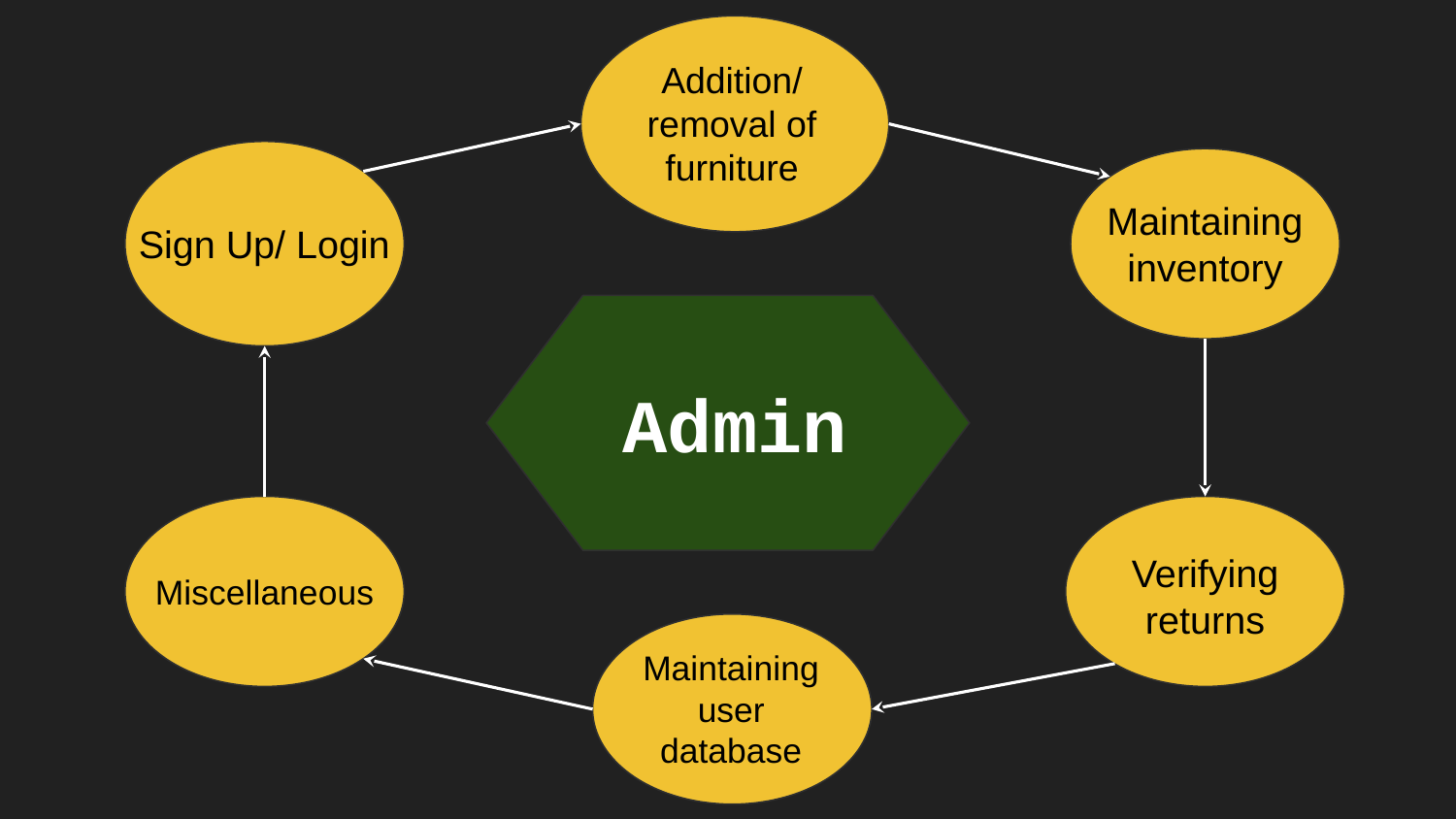

Addition/ removal of furniture

Maintaining inventory
Sign Up/ Login

Admin

Verifying returns
Miscellaneous

Maintaining user database